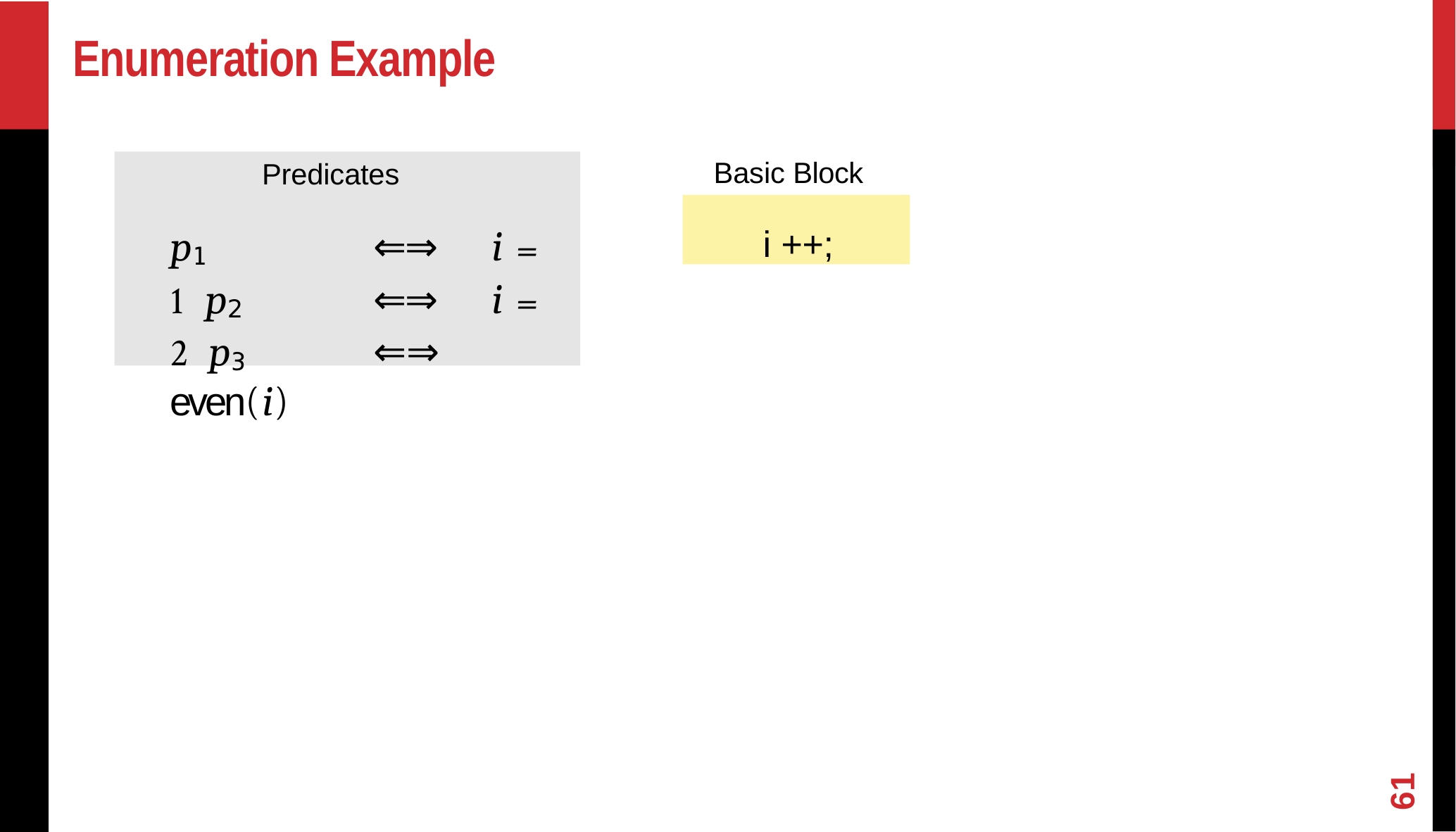

# Enumeration Example
Basic Block

Predicates
p1	⇐⇒	i = 1  p2	⇐⇒	i = 2  p3	⇐⇒	even(i)
i ++;
61